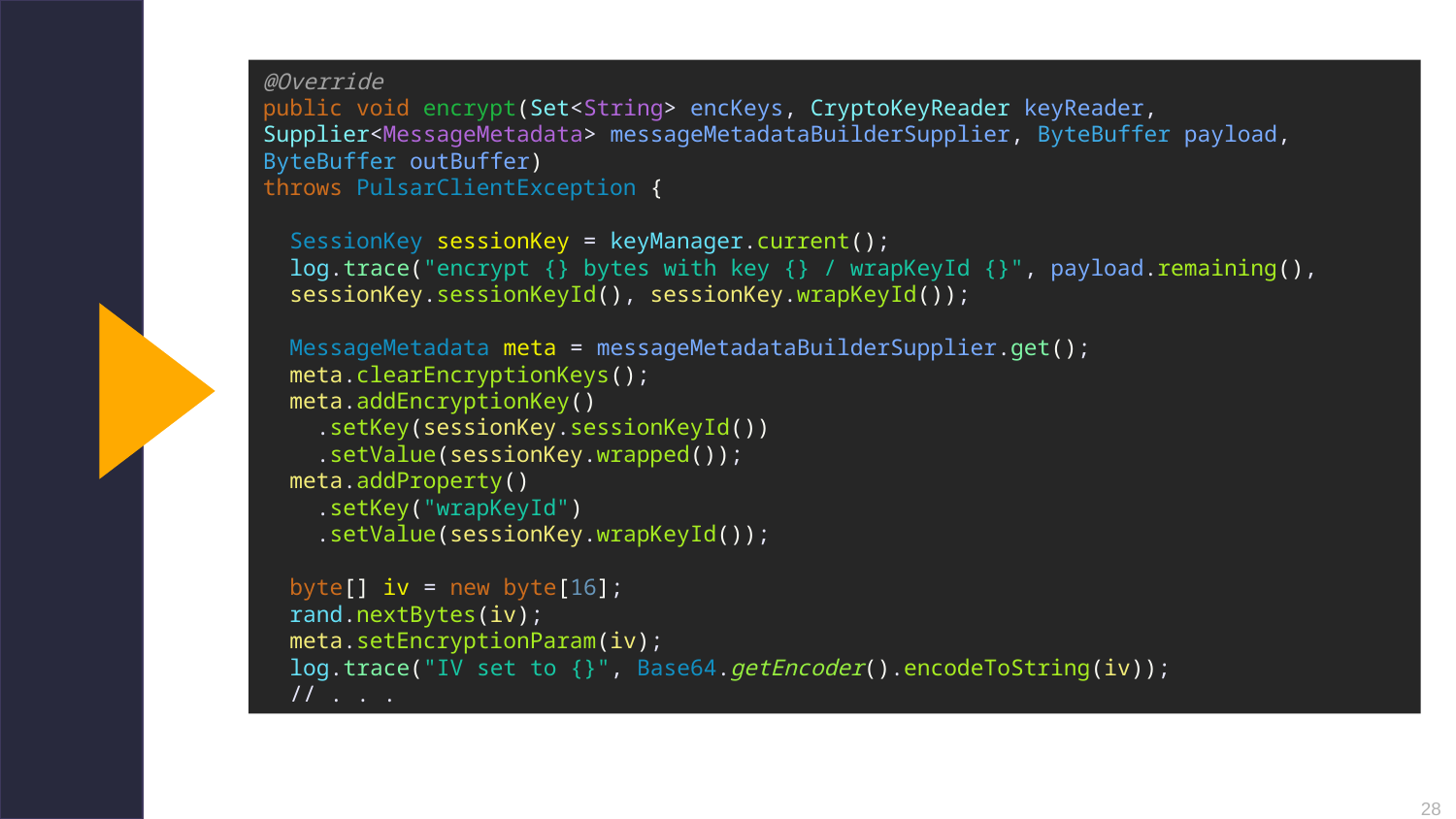

@Override
public void encrypt(Set<String> encKeys, CryptoKeyReader keyReader,
Supplier<MessageMetadata> messageMetadataBuilderSupplier, ByteBuffer payload, ByteBuffer outBuffer)
throws PulsarClientException {
  SessionKey sessionKey = keyManager.current();
  log.trace("encrypt {} bytes with key {} / wrapKeyId {}", payload.remaining(),
  sessionKey.sessionKeyId(), sessionKey.wrapKeyId());
  MessageMetadata meta = messageMetadataBuilderSupplier.get();
  meta.clearEncryptionKeys();
  meta.addEncryptionKey()
    .setKey(sessionKey.sessionKeyId())
    .setValue(sessionKey.wrapped());
  meta.addProperty()
    .setKey("wrapKeyId")
    .setValue(sessionKey.wrapKeyId());
  byte[] iv = new byte[16];
  rand.nextBytes(iv);
  meta.setEncryptionParam(iv);
  log.trace("IV set to {}", Base64.getEncoder().encodeToString(iv));
  // . . .
28